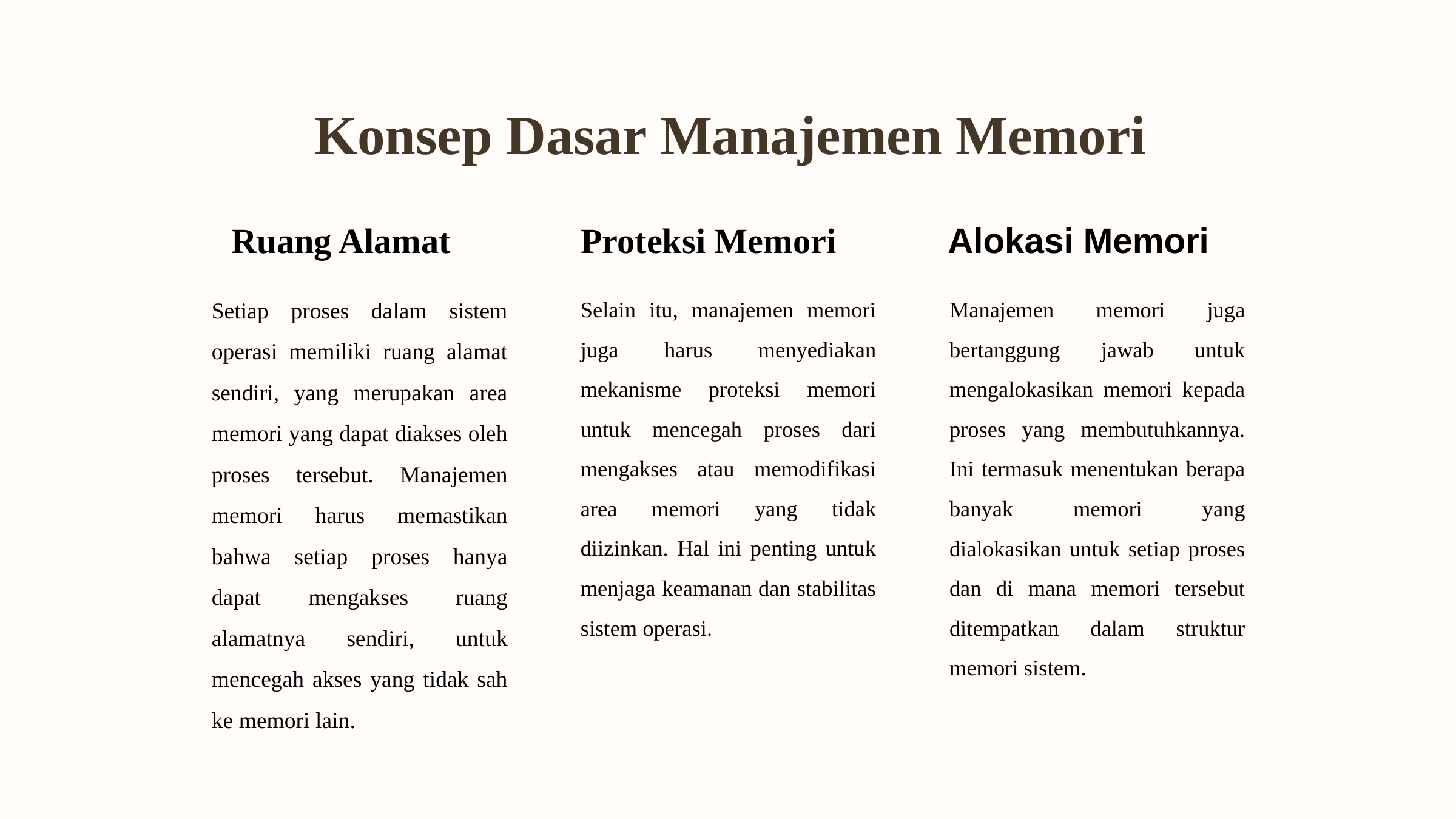

Konsep Dasar Manajemen Memori
Ruang Alamat
Proteksi Memori
Alokasi Memori
Setiap proses dalam sistem operasi memiliki ruang alamat sendiri, yang merupakan area memori yang dapat diakses oleh proses tersebut. Manajemen memori harus memastikan bahwa setiap proses hanya dapat mengakses ruang alamatnya sendiri, untuk mencegah akses yang tidak sah ke memori lain.
Selain itu, manajemen memori juga harus menyediakan mekanisme proteksi memori untuk mencegah proses dari mengakses atau memodifikasi area memori yang tidak diizinkan. Hal ini penting untuk menjaga keamanan dan stabilitas sistem operasi.
Manajemen memori juga bertanggung jawab untuk mengalokasikan memori kepada proses yang membutuhkannya. Ini termasuk menentukan berapa banyak memori yang dialokasikan untuk setiap proses dan di mana memori tersebut ditempatkan dalam struktur memori sistem.